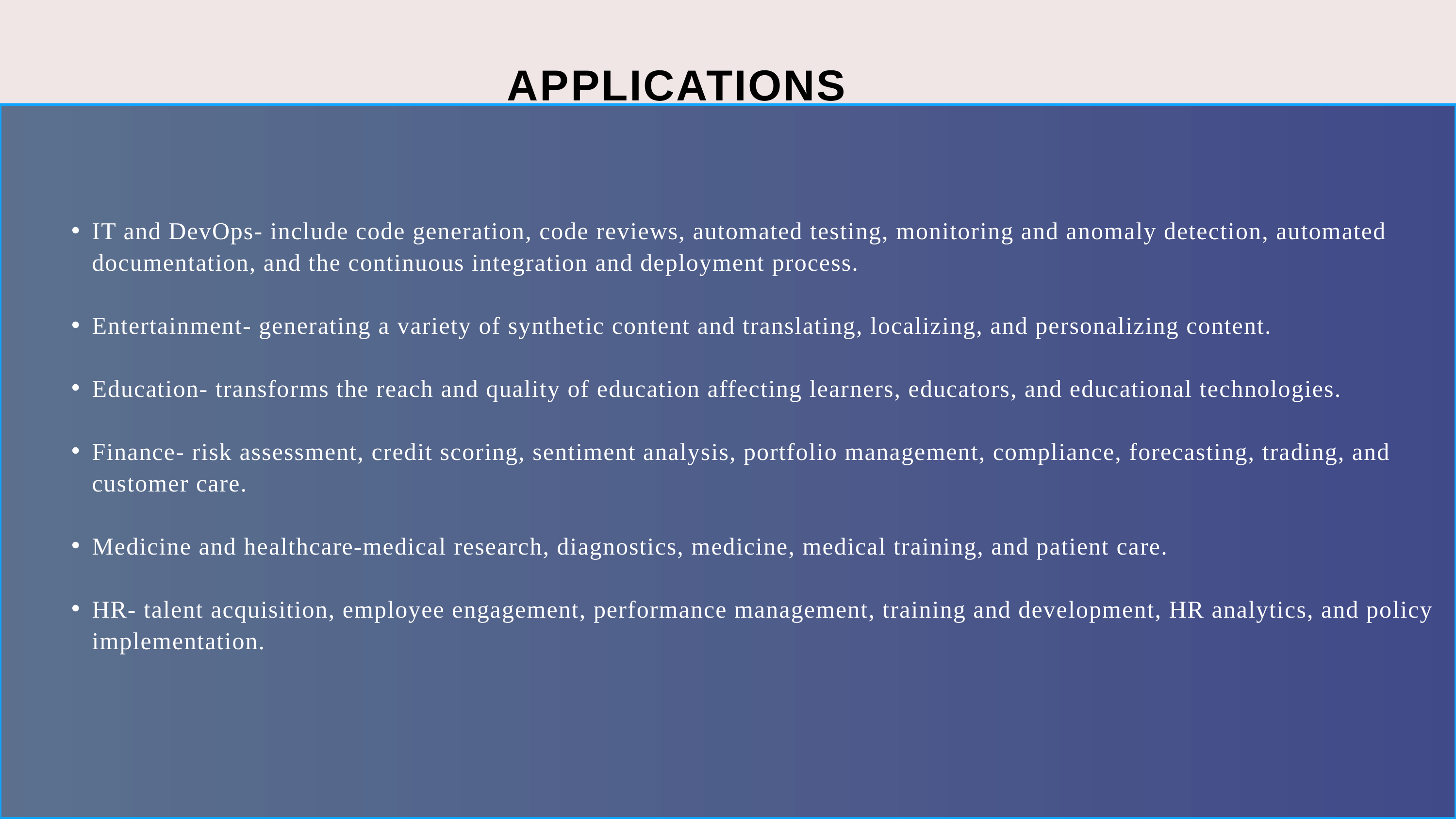

APPLICATIONS

IT and DevOps- include code generation, code reviews, automated testing, monitoring and anomaly detection, automated documentation, and the continuous integration and deployment process.

Entertainment- generating a variety of synthetic content and translating, localizing, and personalizing content.

Education- transforms the reach and quality of education affecting learners, educators, and educational technologies.

Finance- risk assessment, credit scoring, sentiment analysis, portfolio management, compliance, forecasting, trading, and customer care.

Medicine and healthcare-medical research, diagnostics, medicine, medical training, and patient care.

HR- talent acquisition, employee engagement, performance management, training and development, HR analytics, and policy implementation.